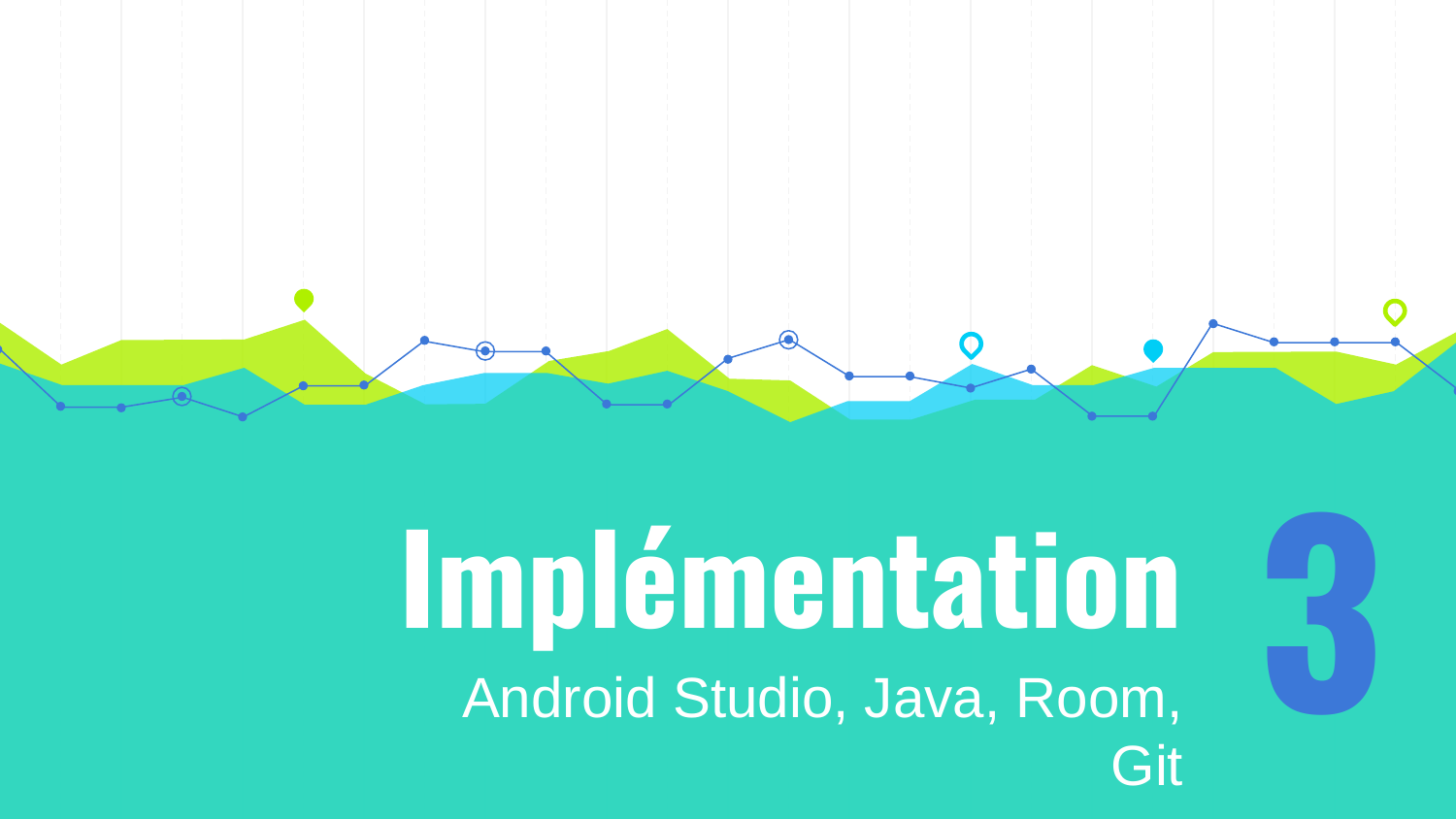

# Implémentation
3
Android Studio, Java, Room, Git